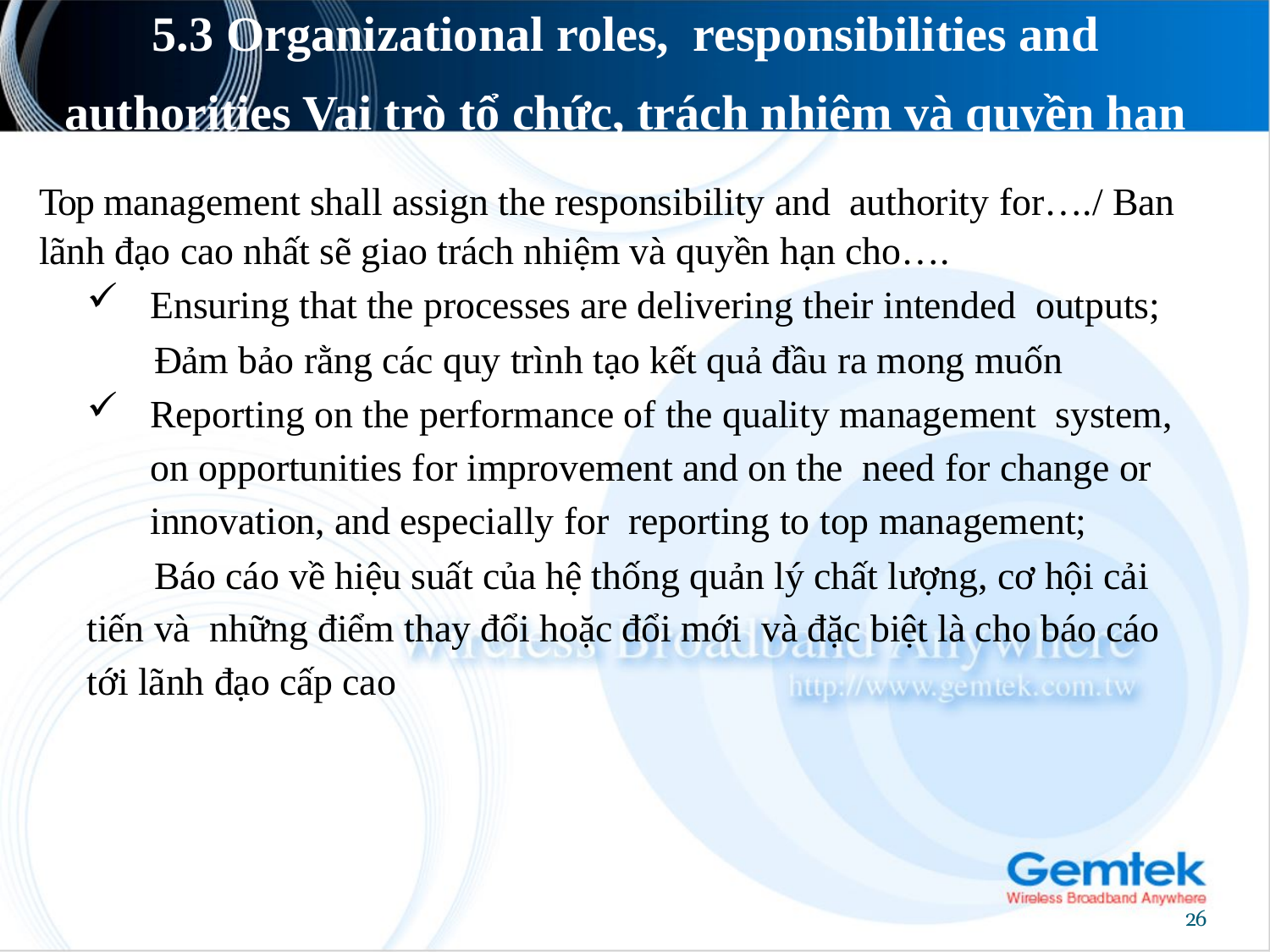

# 5.3 Organizational roles,  responsibilities and authorities Vai trò tổ chức, trách nhiệm và quyền hạn
Top management shall assign the responsibility and  authority for…./ Ban lãnh đạo cao nhất sẽ giao trách nhiệm và quyền hạn cho….
Ensuring that the processes are delivering their intended  outputs;
       Đảm bảo rằng các quy trình tạo kết quả đầu ra mong muốn
Reporting on the performance of the quality management  system, on opportunities for improvement and on the  need for change or innovation, and especially for  reporting to top management;
       Báo cáo về hiệu suất của hệ thống quản lý chất lượng, cơ hội cải tiến và  những điểm thay đổi hoặc đổi mới  và đặc biệt là cho báo cáo tới lãnh đạo cấp cao
26